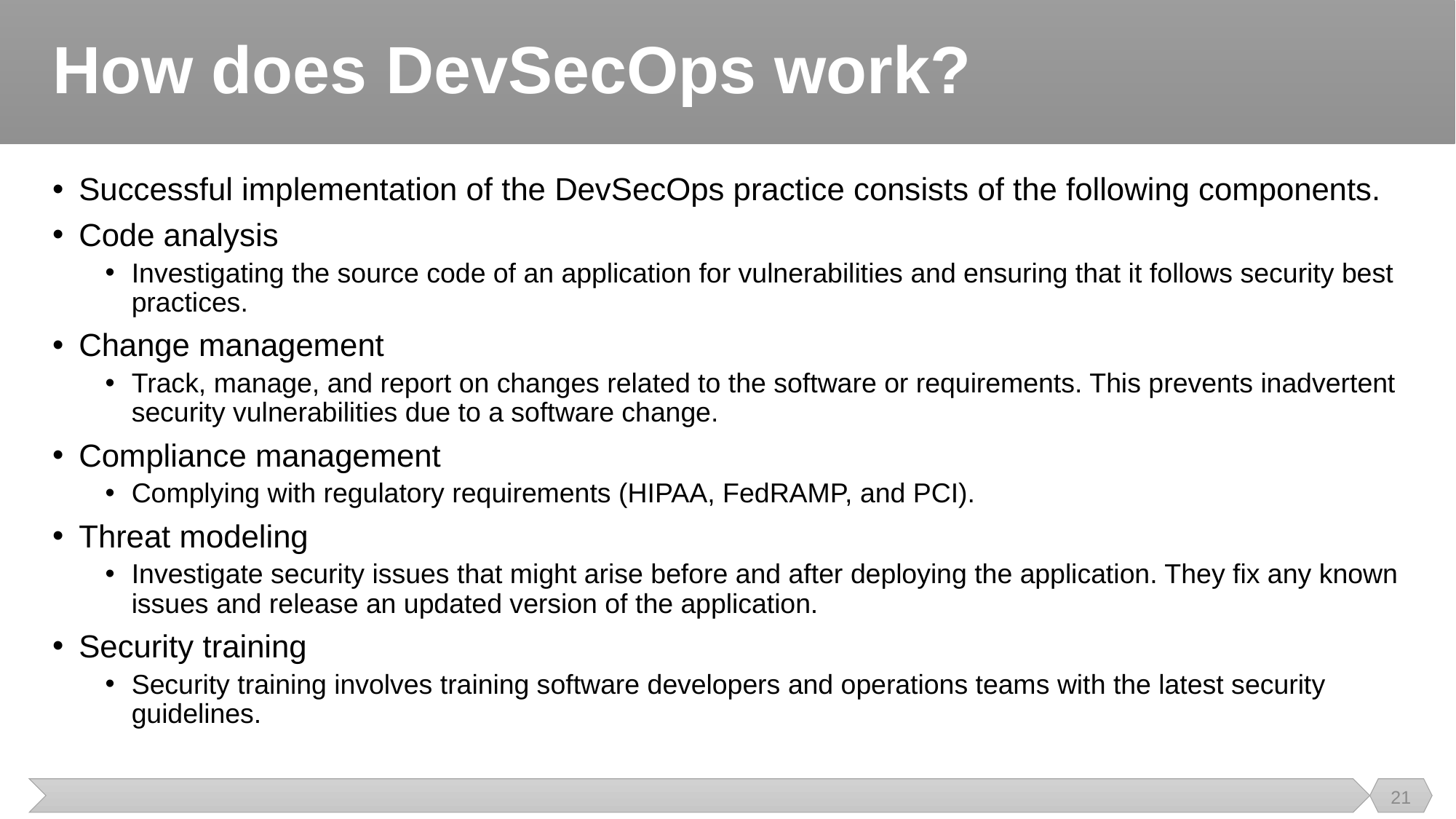

# How does DevSecOps work?
Successful implementation of the DevSecOps practice consists of the following components.
Code analysis
Investigating the source code of an application for vulnerabilities and ensuring that it follows security best practices.
Change management
Track, manage, and report on changes related to the software or requirements. This prevents inadvertent security vulnerabilities due to a software change.
Compliance management
Complying with regulatory requirements (HIPAA, FedRAMP, and PCI).
Threat modeling
Investigate security issues that might arise before and after deploying the application. They fix any known issues and release an updated version of the application.
Security training
Security training involves training software developers and operations teams with the latest security guidelines.
21